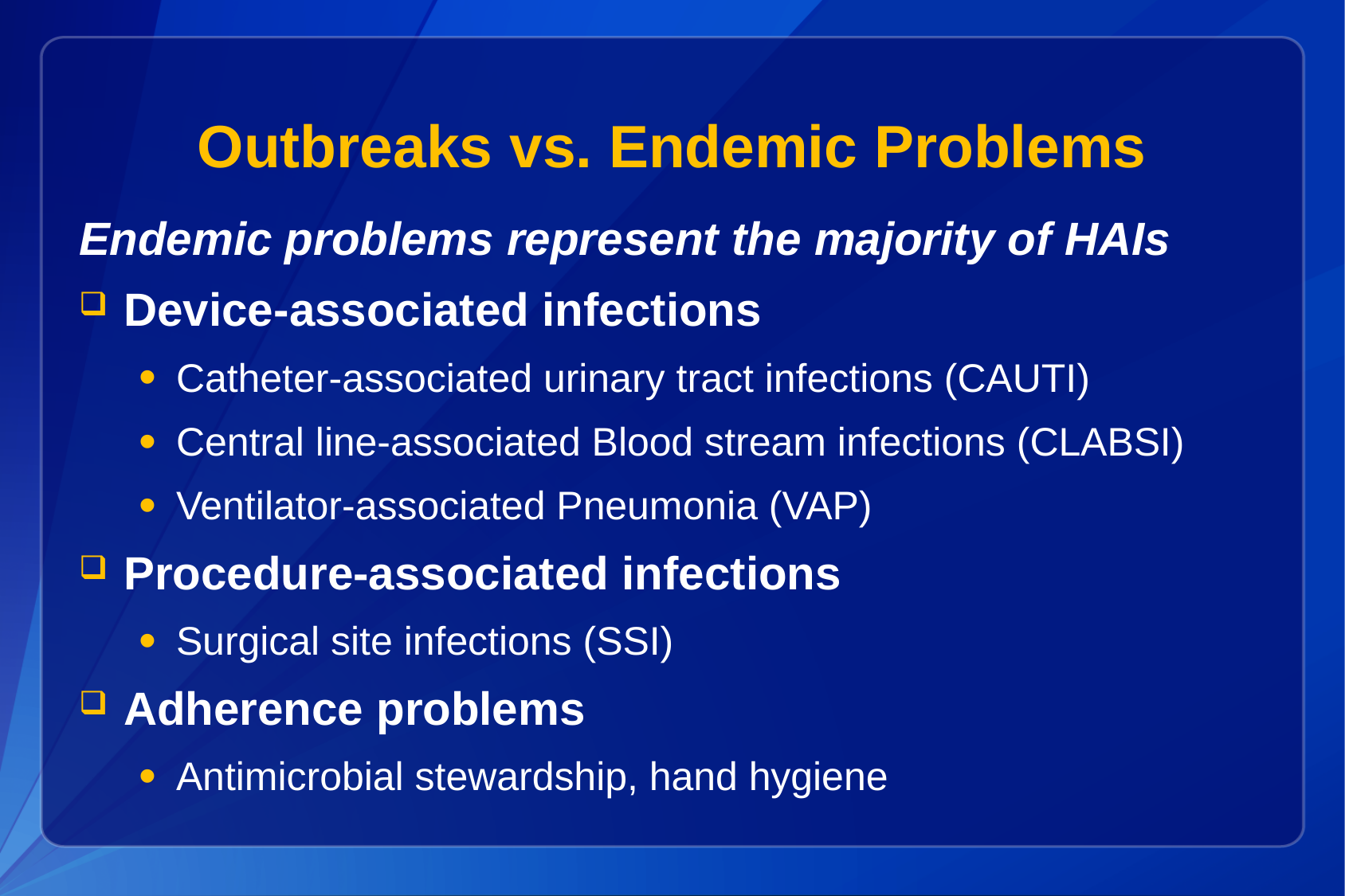

# Outbreaks vs. Endemic Problems
Endemic problems represent the majority of HAIs
Device-associated infections
Catheter-associated urinary tract infections (CAUTI)
Central line-associated Blood stream infections (CLABSI)
Ventilator-associated Pneumonia (VAP)
Procedure-associated infections
Surgical site infections (SSI)
Adherence problems
Antimicrobial stewardship, hand hygiene